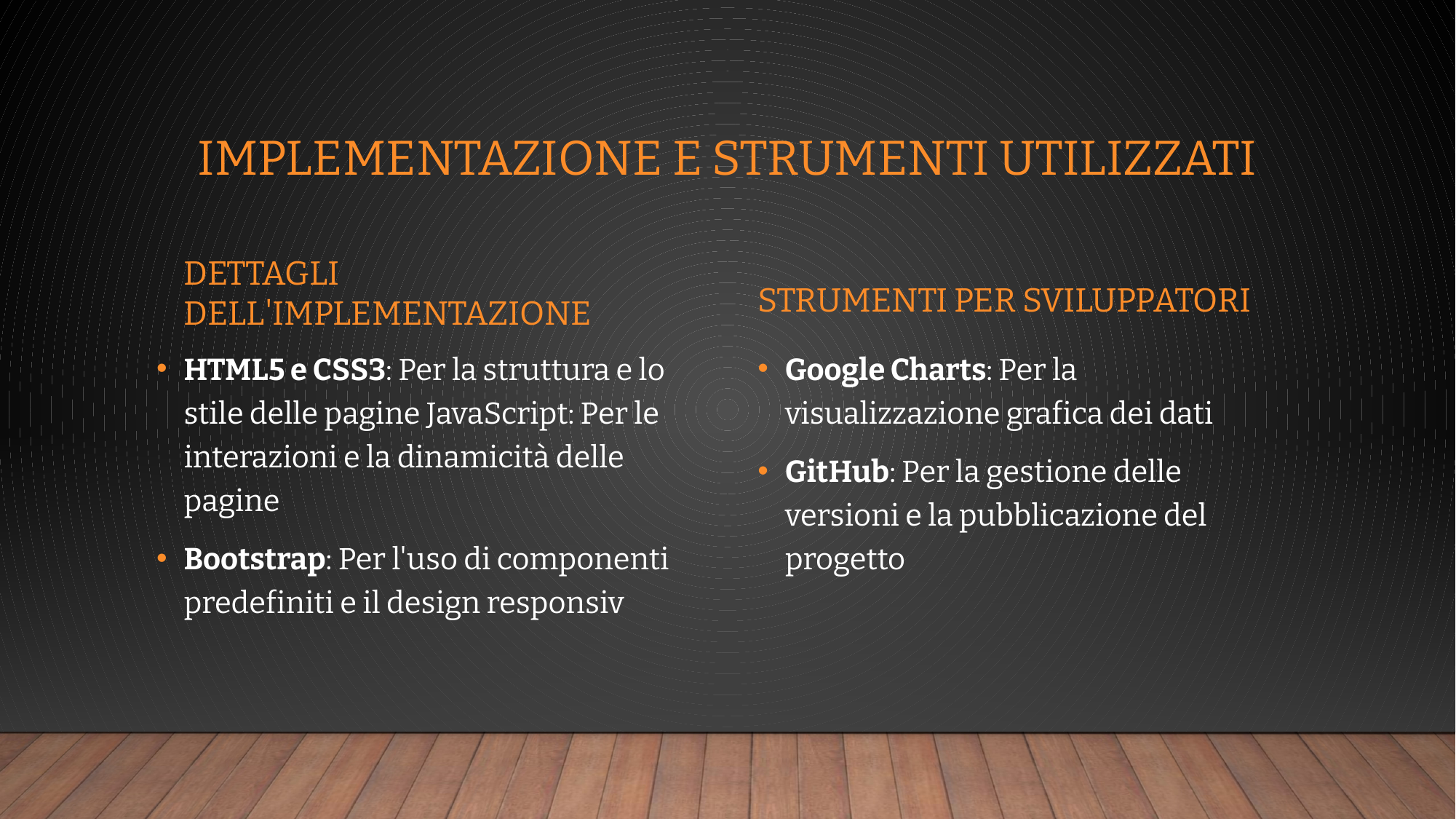

# Implementazione e Strumenti Utilizzati
Dettagli dell'implementazione
Strumenti per sviluppatori
HTML5 e CSS3: Per la struttura e lo stile delle pagine JavaScript: Per le interazioni e la dinamicità delle pagine
Bootstrap: Per l'uso di componenti predefiniti e il design responsiv
Google Charts: Per la visualizzazione grafica dei dati
GitHub: Per la gestione delle versioni e la pubblicazione del progetto